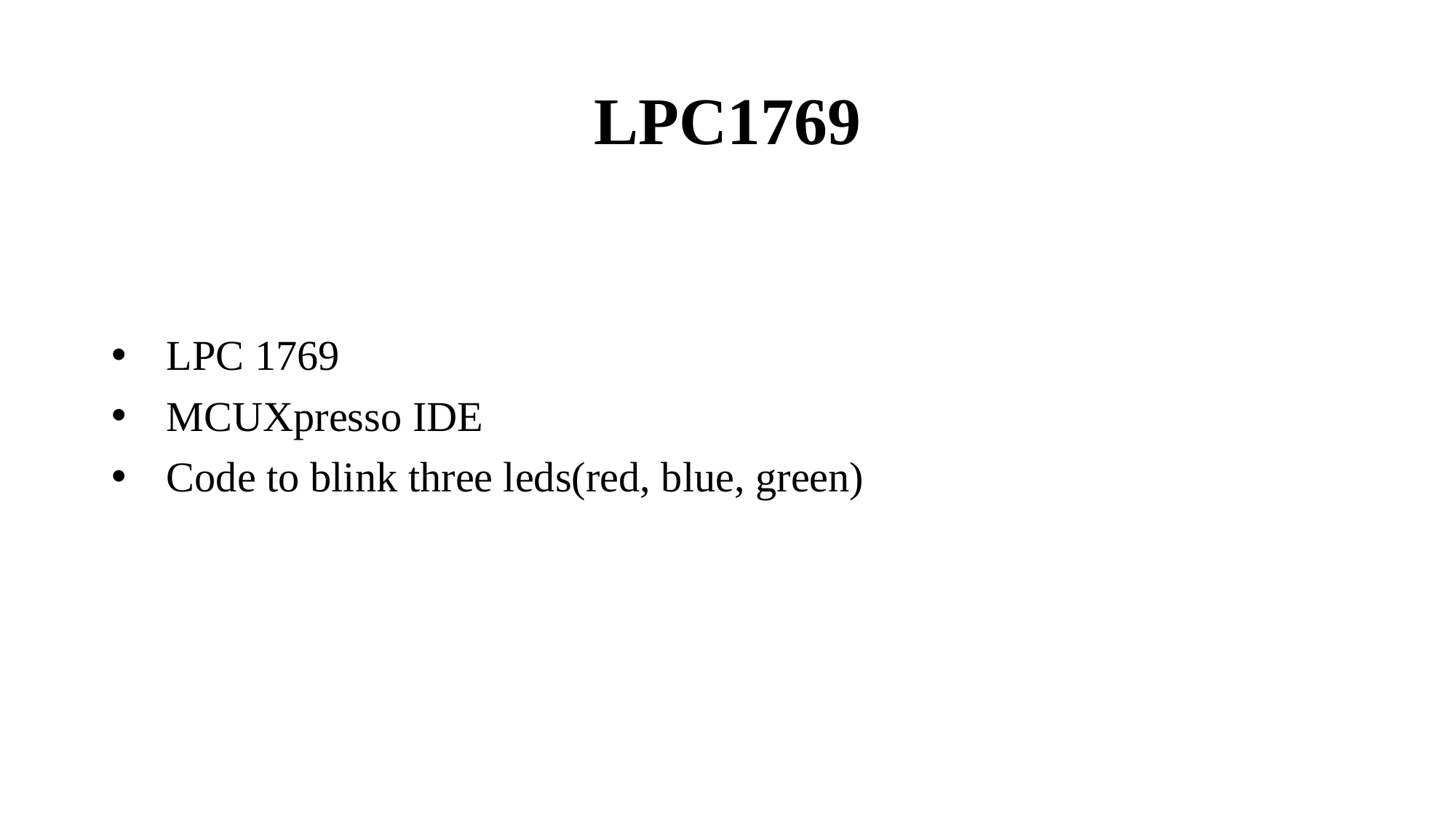

# LPC1769
LPC 1769
MCUXpresso IDE
Code to blink three leds(red, blue, green)